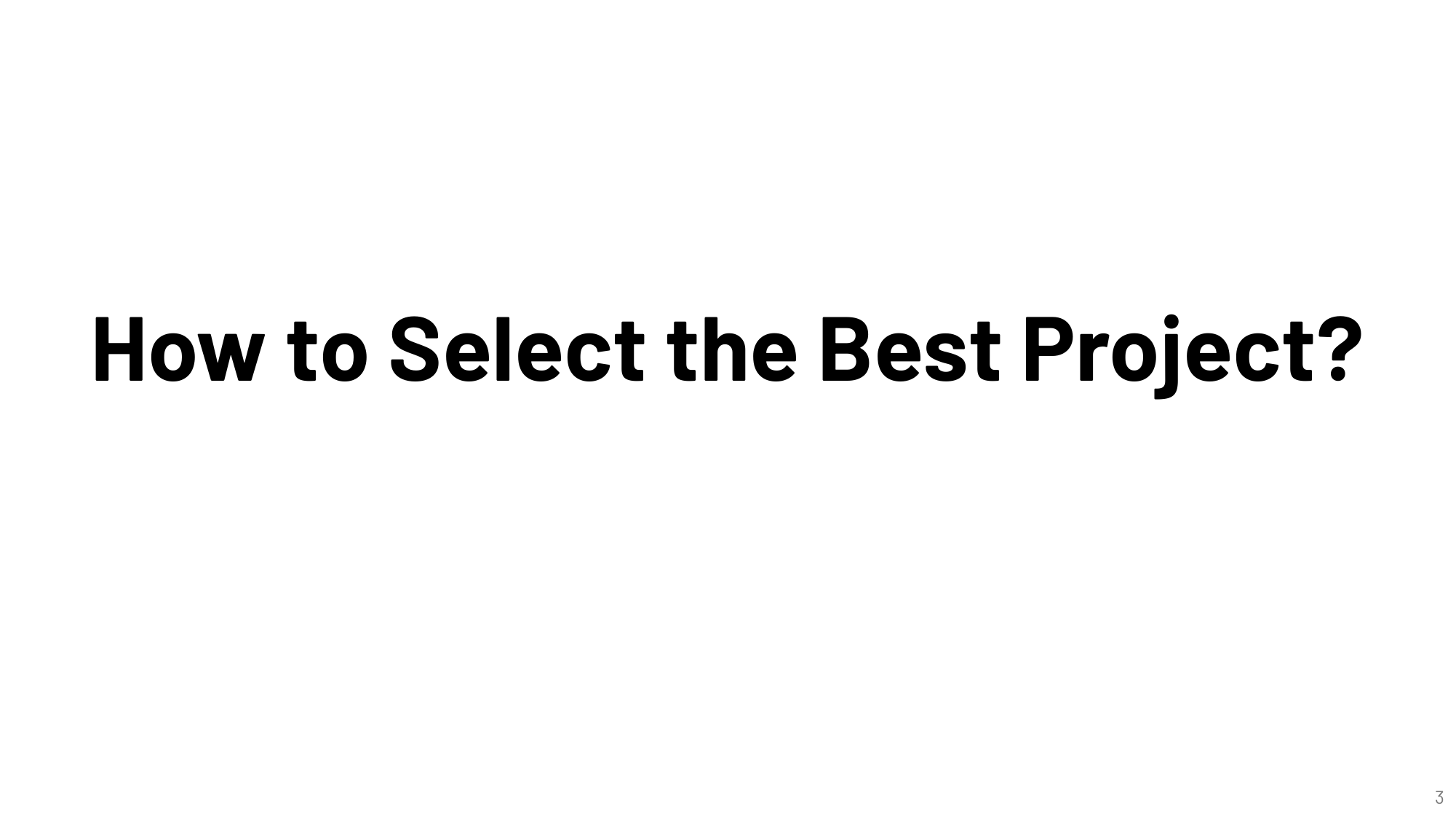

# How to Select the Best Project?

3